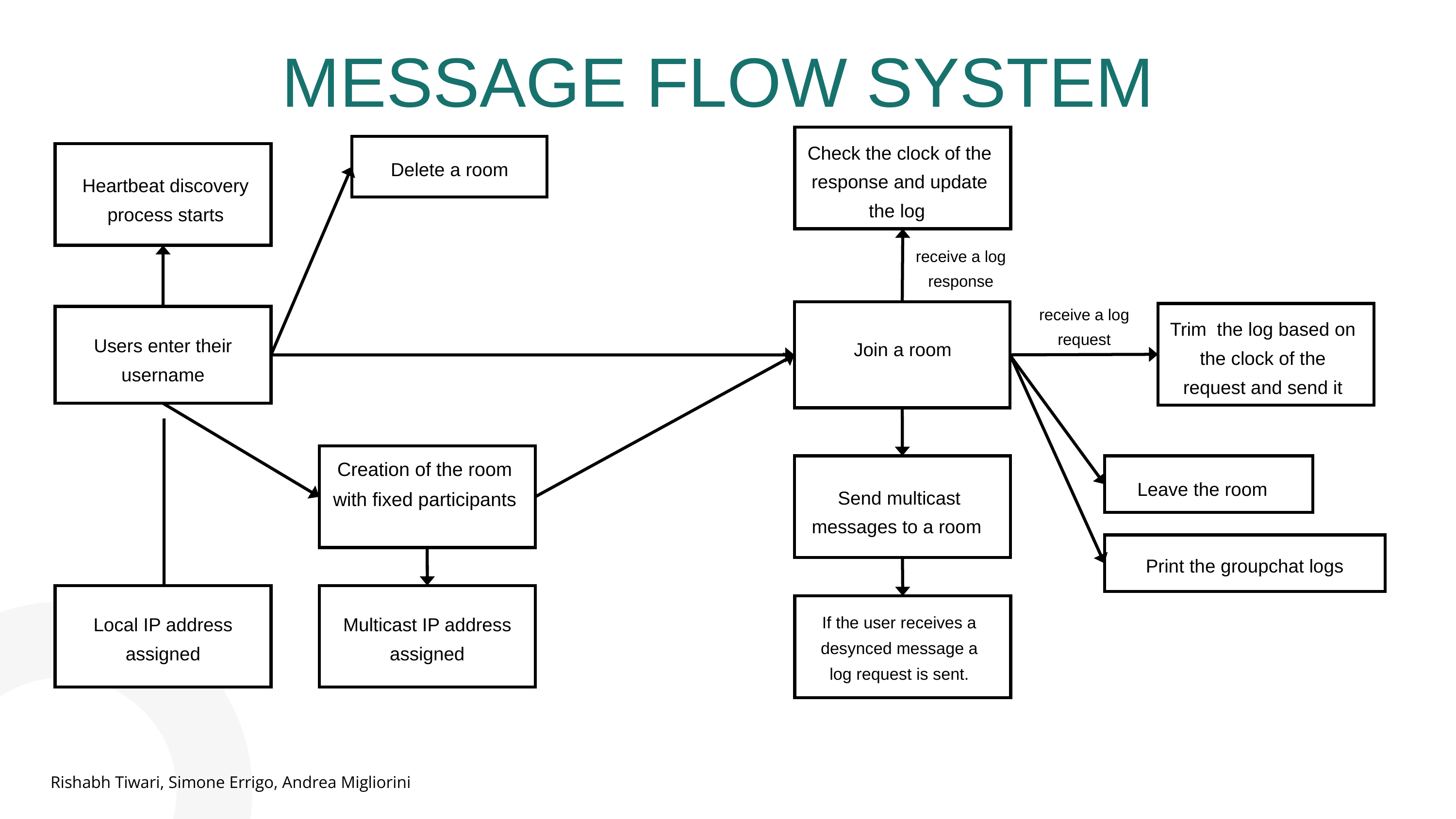

MESSAGE FLOW SYSTEM

Check the clock of the response and update the log

Heartbeat discovery process starts
Delete a room

receive a log response

receive a log request

Trim  the log based on the clock of the request and send it

Users enter their username
Join a room

Creation of the room with fixed participants

Leave the room
Send multicast messages to a room

Print the groupchat logs

Local IP address assigned
Multicast IP address assigned
If the user receives a desynced message a log request is sent.

Rishabh Tiwari, Simone Errigo, Andrea Migliorini